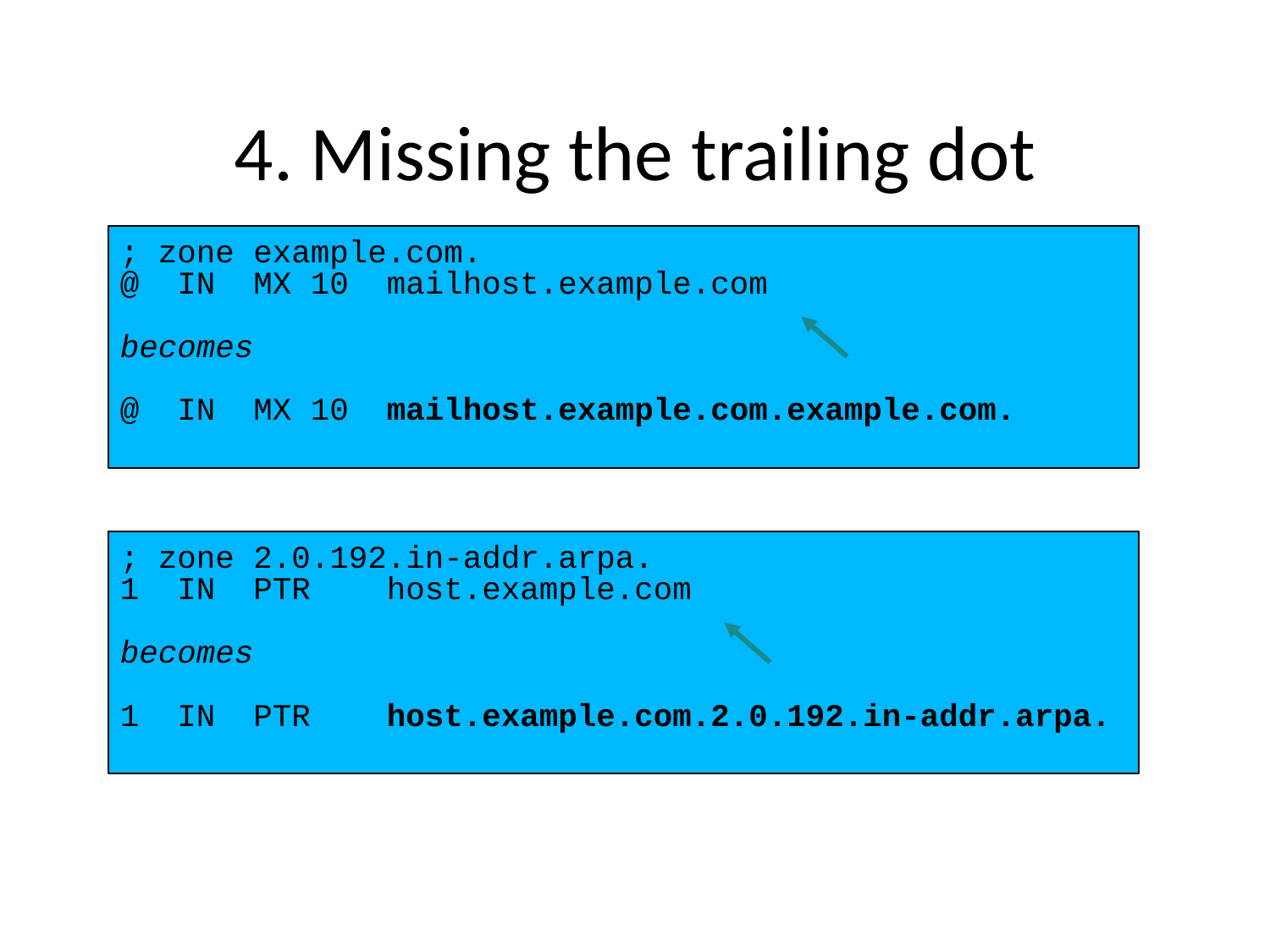

# 4. Missing the trailing dot
; zone example.com.
@  IN  MX 10  mailhost.example.com

becomes

@  IN  MX 10  mailhost.example.com.example.com.

; zone 2.0.192.in-addr.arpa.
1  IN  PTR    host.example.com

becomes

1  IN  PTR    host.example.com.2.0.192.in-addr.arpa.